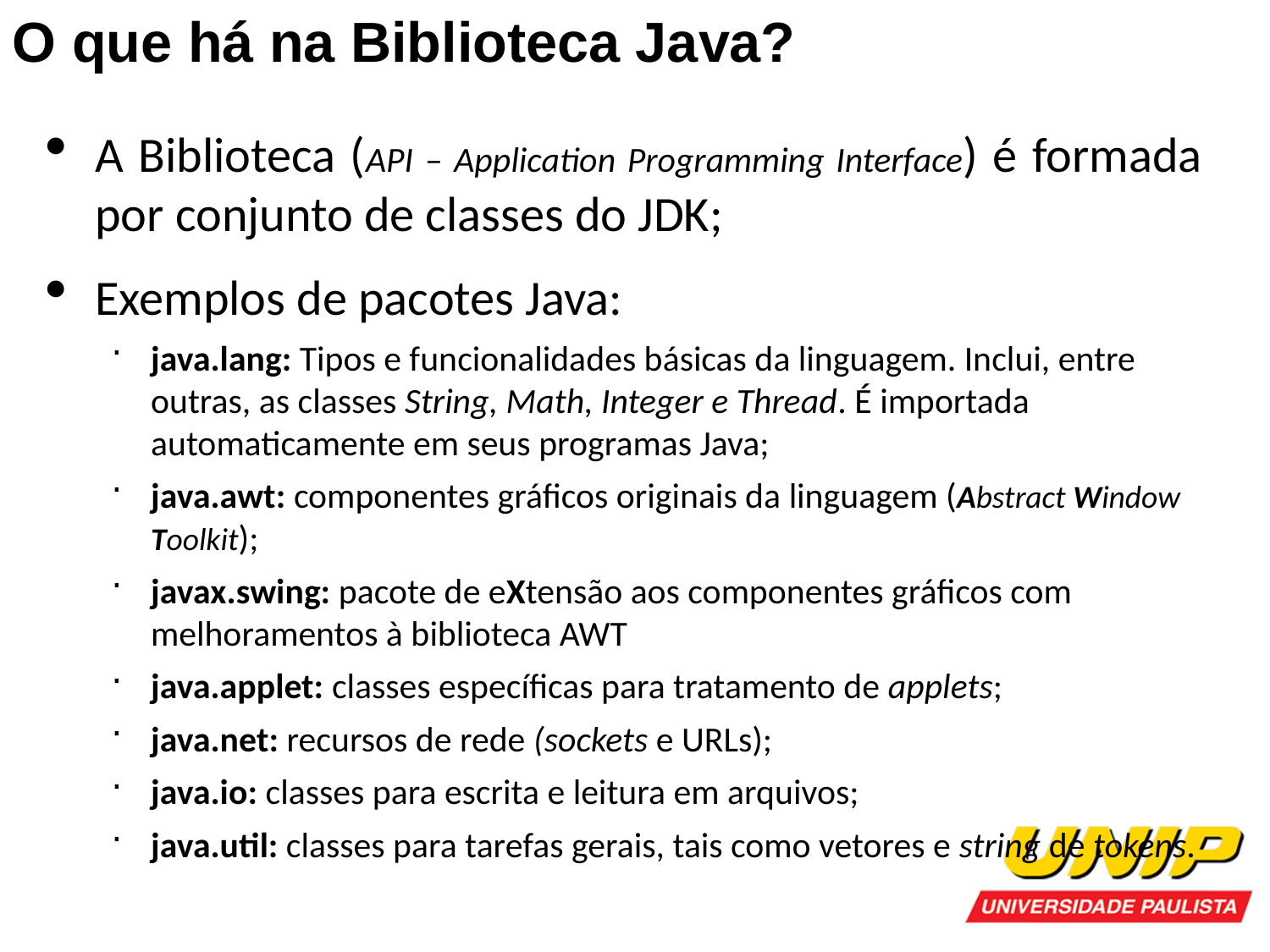

O que há na Biblioteca Java?
A Biblioteca (API – Application Programming Interface) é formada por conjunto de classes do JDK;
Exemplos de pacotes Java:
java.lang: Tipos e funcionalidades básicas da linguagem. Inclui, entre outras, as classes String, Math, Integer e Thread. É importada automaticamente em seus programas Java;
java.awt: componentes gráficos originais da linguagem (Abstract Window Toolkit);
javax.swing: pacote de eXtensão aos componentes gráficos com melhoramentos à biblioteca AWT
java.applet: classes específicas para tratamento de applets;
java.net: recursos de rede (sockets e URLs);
java.io: classes para escrita e leitura em arquivos;
java.util: classes para tarefas gerais, tais como vetores e string de tokens.